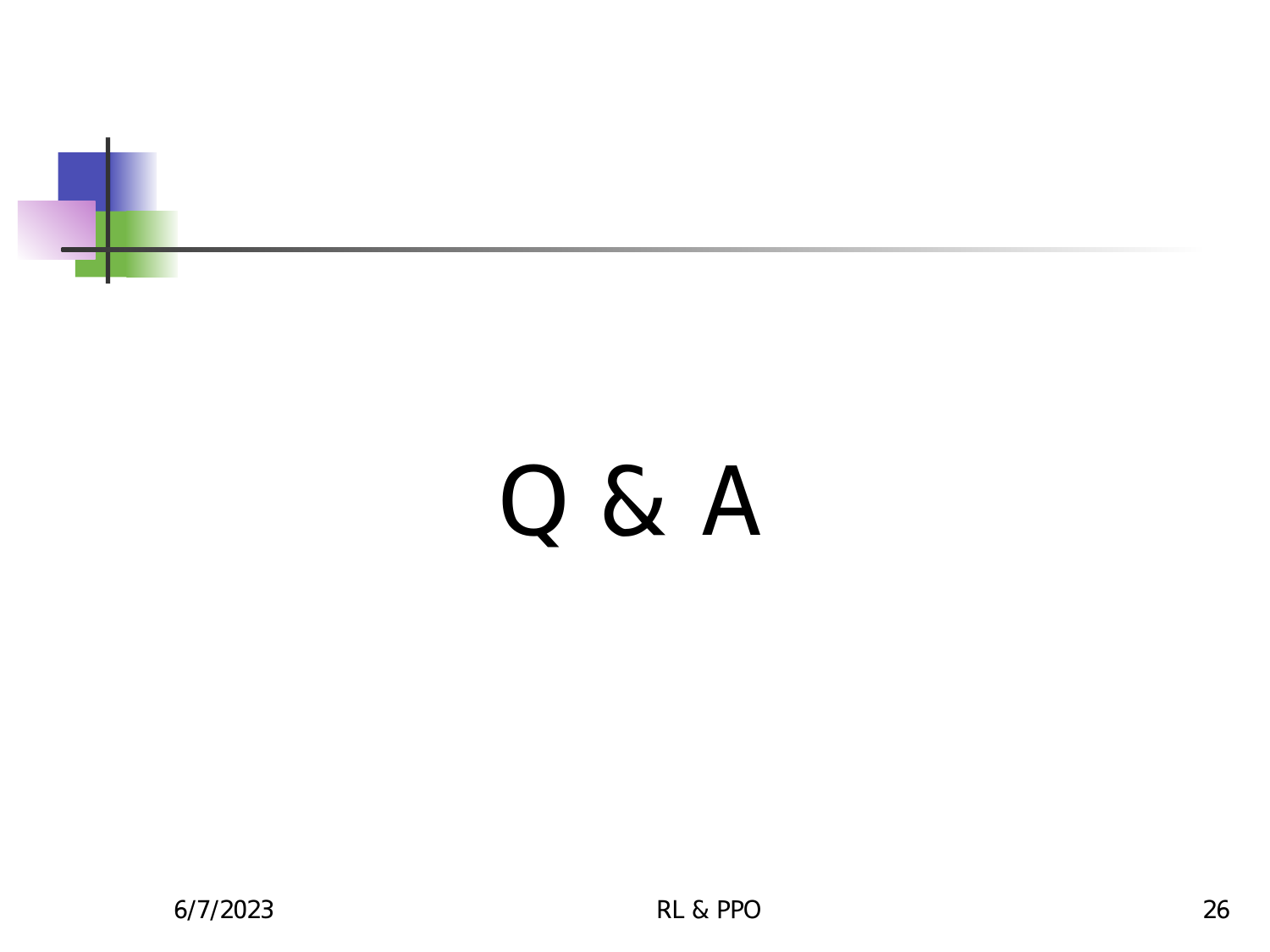

Q & A
6/7/2023
RL & PPO
26